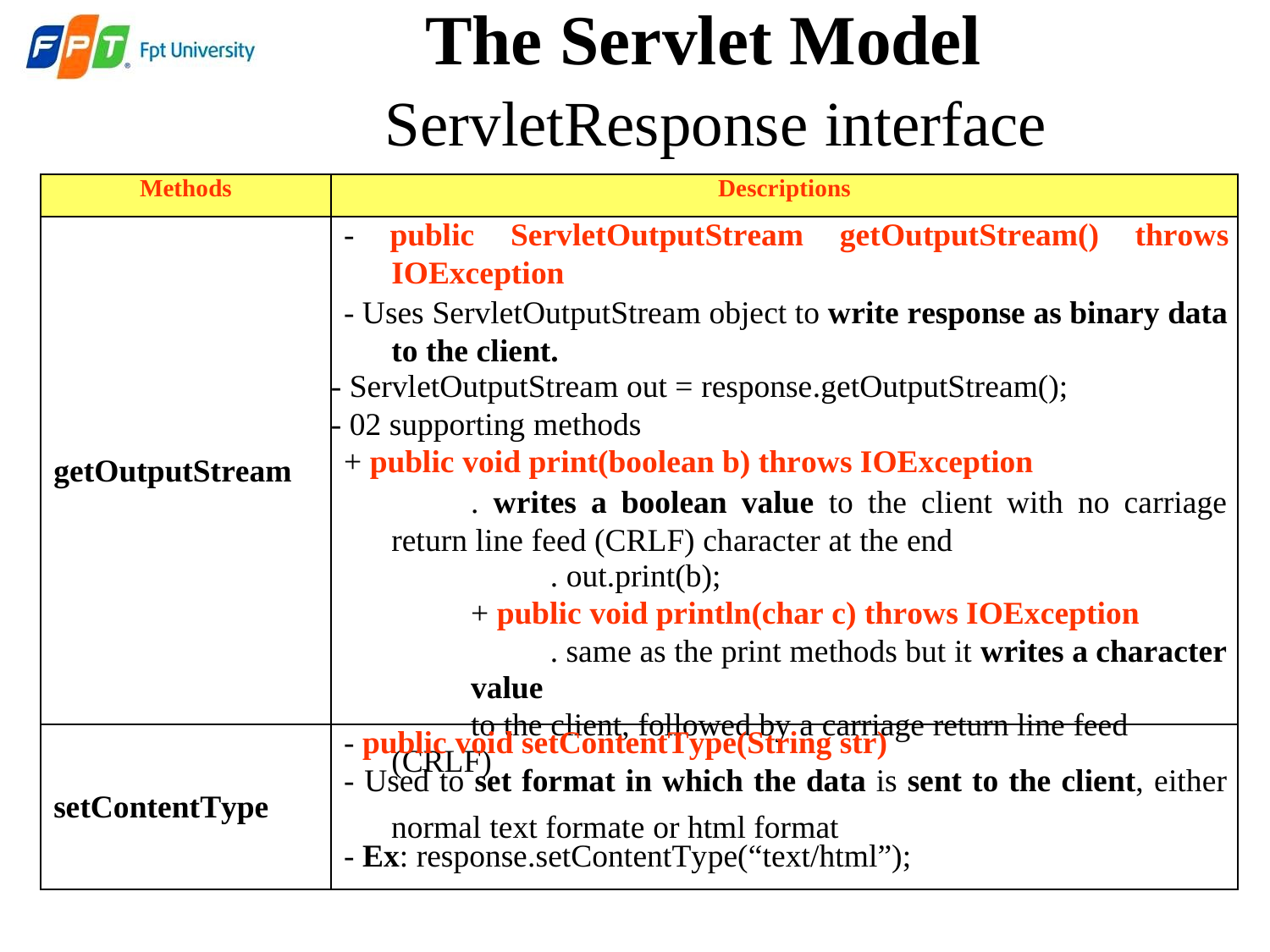

The Servlet Model
ServletResponse
interface

Methods
Descriptions

getOutputStream
-    public    ServletOutputStream    getOutputStream()    throws
IOException
- Uses ServletOutputStream object to write response as binary data to the client.
- ServletOutputStream out = response.getOutputStream();
- 02 supporting methods
+ public void print(boolean b) throws IOException
. writes a boolean value to the client with no carriage return line feed (CRLF) character at the end
. out.print(b);
+ public void println(char c) throws IOException
. same as the print methods but it writes a character value
to the client, followed by a carriage return line feed (CRLF)

setContentType
- public void setContentType(String str)
- Used to set format in which the data is sent to the client, either
- Ex: response.setContentType(“text/html”);
normal text formate or html format